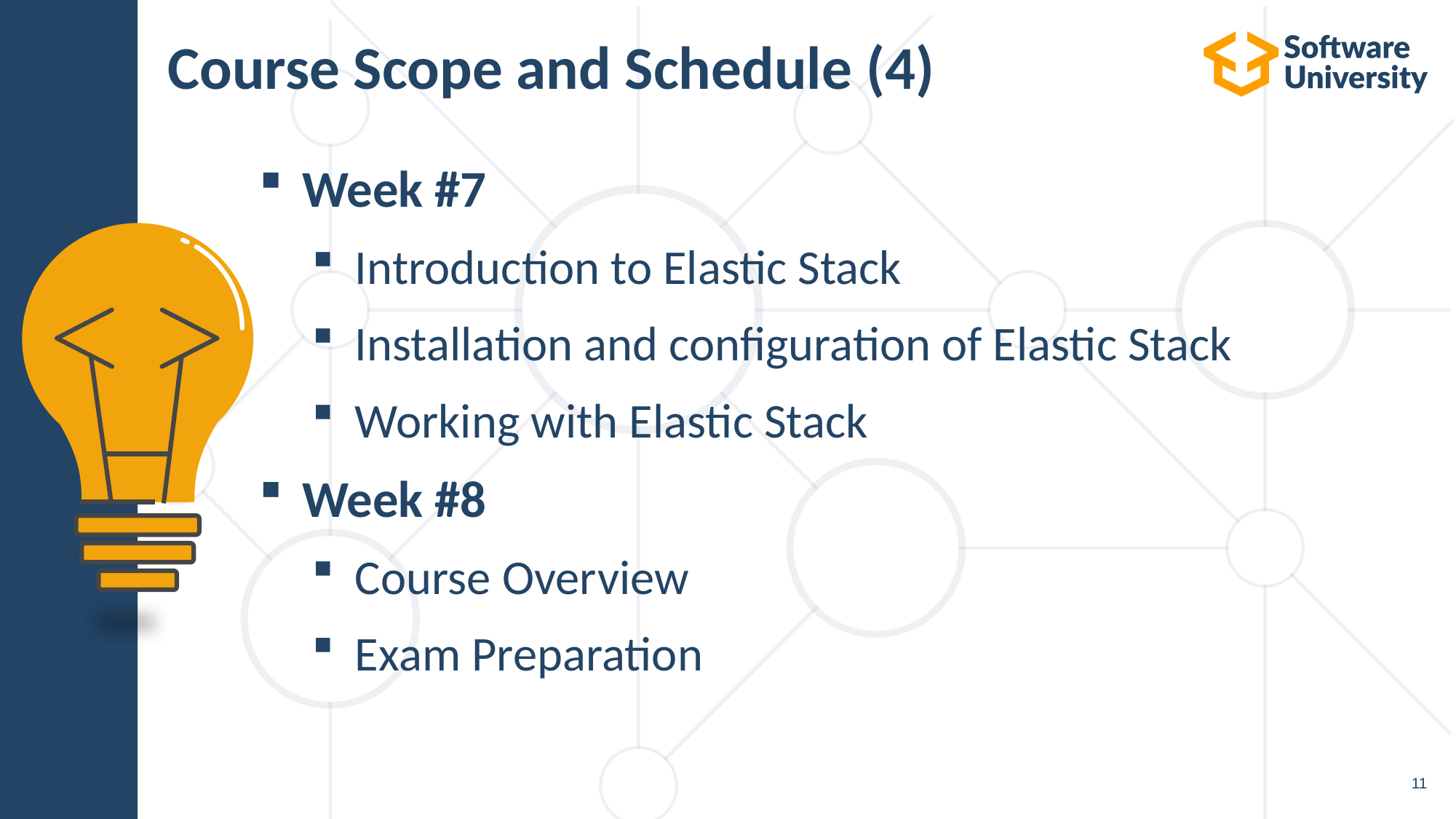

# Course Scope and Schedule (4)
Week #7
Introduction to Elastic Stack
Installation and configuration of Elastic Stack
Working with Elastic Stack
Week #8
Course Overview
Exam Preparation
11